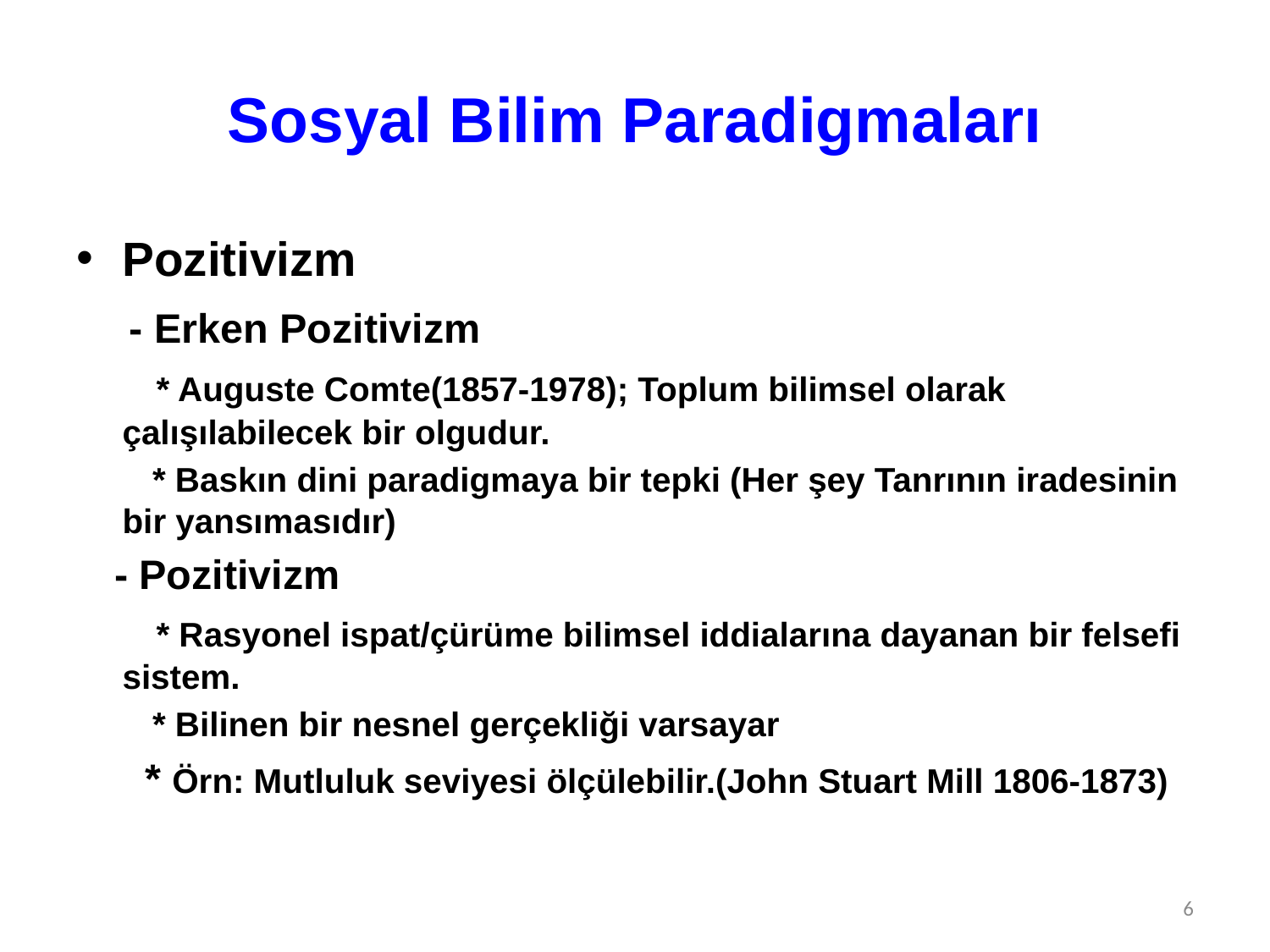

# Sosyal Bilim Paradigmaları
Pozitivizm
    - Erken Pozitivizm
       * Auguste Comte(1857-1978); Toplum bilimsel olarak çalışılabilecek bir olgudur.
        * Baskın dini paradigmaya bir tepki (Her şey Tanrının iradesinin bir yansımasıdır)
    - Pozitivizm
       * Rasyonel ispat/çürüme bilimsel iddialarına dayanan bir felsefi sistem.
        * Bilinen bir nesnel gerçekliği varsayar
      * Örn: Mutluluk seviyesi ölçülebilir.(John Stuart Mill 1806-1873)
6